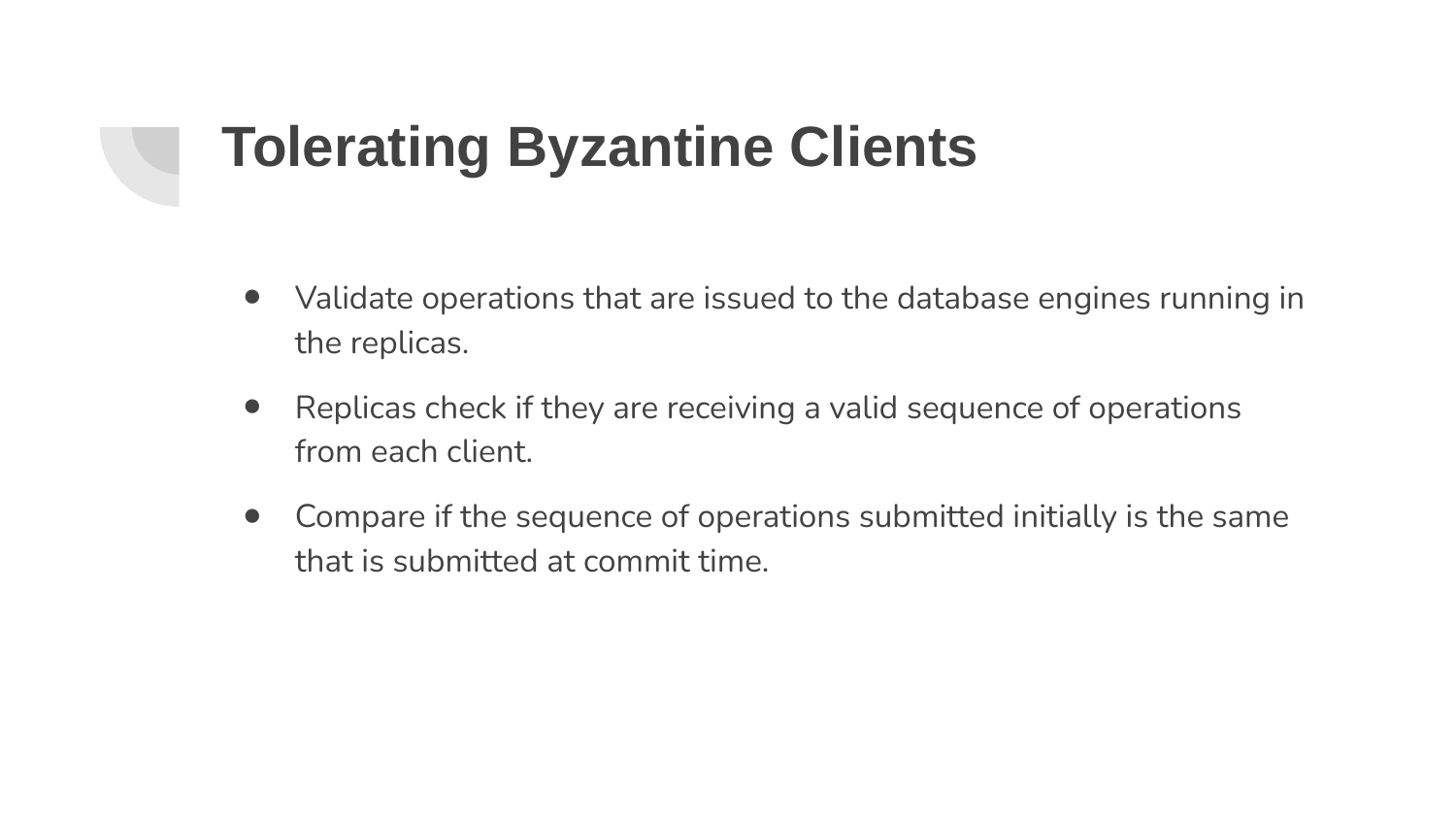

# Tolerating Byzantine Clients
Validate operations that are issued to the database engines running in the replicas.
Replicas check if they are receiving a valid sequence of operations from each client.
Compare if the sequence of operations submitted initially is the same that is submitted at commit time.